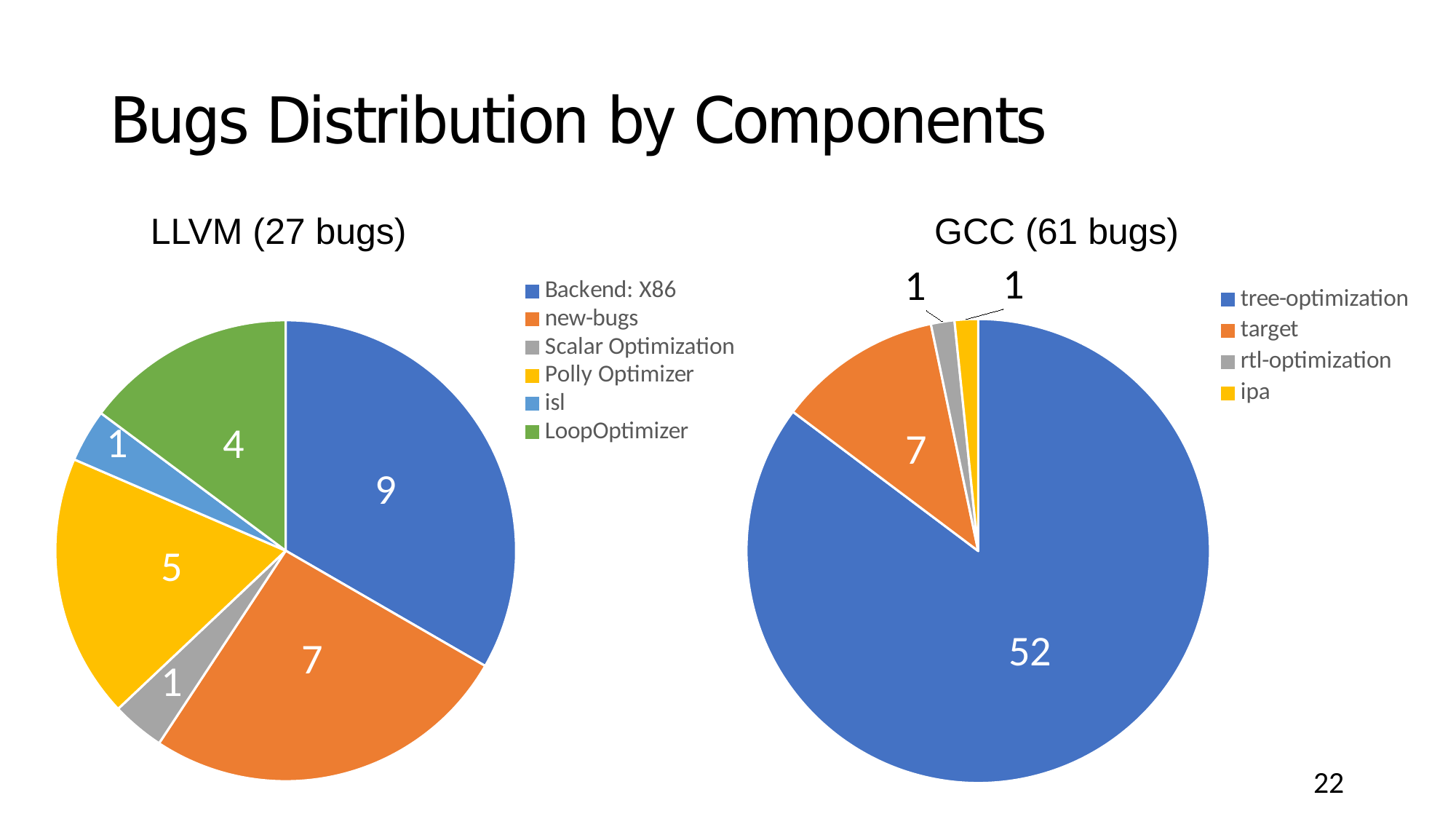

# Bugs Distribution by Components
LLVM (27 bugs)
GCC (61 bugs)

### Chart

| Category | # of bugs |
|---|---|
| tree-optimization | 52.0 |
| target | 7.0 |
| rtl-optimization | 1.0 |
| ipa | 1.0 |

### Chart

| Category | # of bugs |
|---|---|
| Backend: X86 | 9.0 |
| new-bugs | 7.0 |
| Scalar Optimization | 1.0 |
| Polly Optimizer | 5.0 |
| isl | 1.0 |
| LoopOptimizer | 4.0 |
22